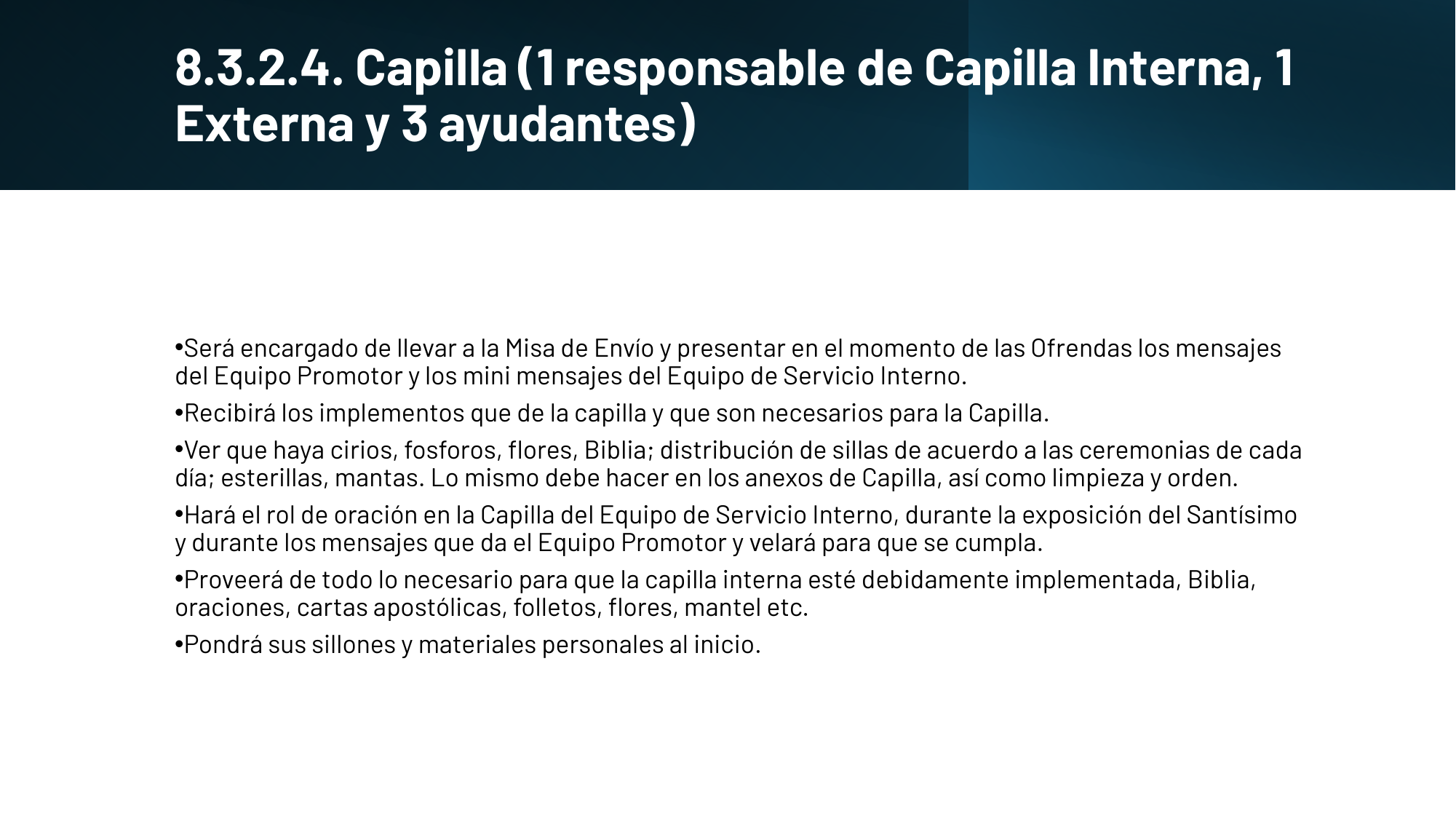

8.3.2.4. Capilla (1 responsable de Capilla Interna, 1 Externa y 3 ayudantes)
Será encargado de llevar a la Misa de Envío y presentar en el momento de las Ofrendas los mensajes del Equipo Promotor y los mini mensajes del Equipo de Servicio Interno.
Recibirá los implementos que de la capilla y que son necesarios para la Capilla.
Ver que haya cirios, fosforos, flores, Biblia; distribución de sillas de acuerdo a las ceremonias de cada día; esterillas, mantas. Lo mismo debe hacer en los anexos de Capilla, así como limpieza y orden.
Hará el rol de oración en la Capilla del Equipo de Servicio Interno, durante la exposición del Santísimo y durante los mensajes que da el Equipo Promotor y velará para que se cumpla.
Proveerá de todo lo necesario para que la capilla interna esté debidamente implementada, Biblia, oraciones, cartas apostólicas, folletos, flores, mantel etc.
Pondrá sus sillones y materiales personales al inicio.